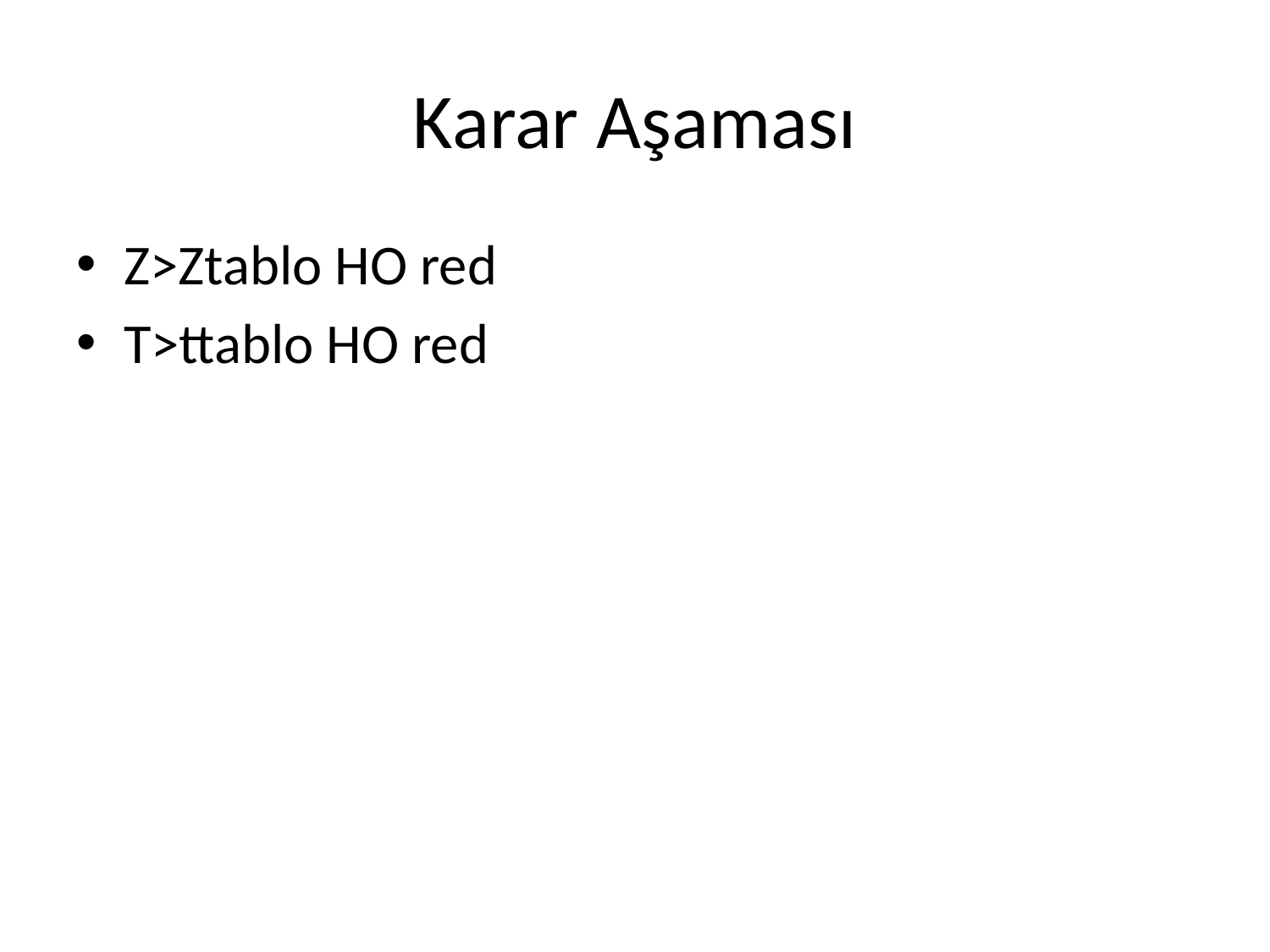

# Karar Aşaması
Z>Ztablo HO red
T>ttablo HO red